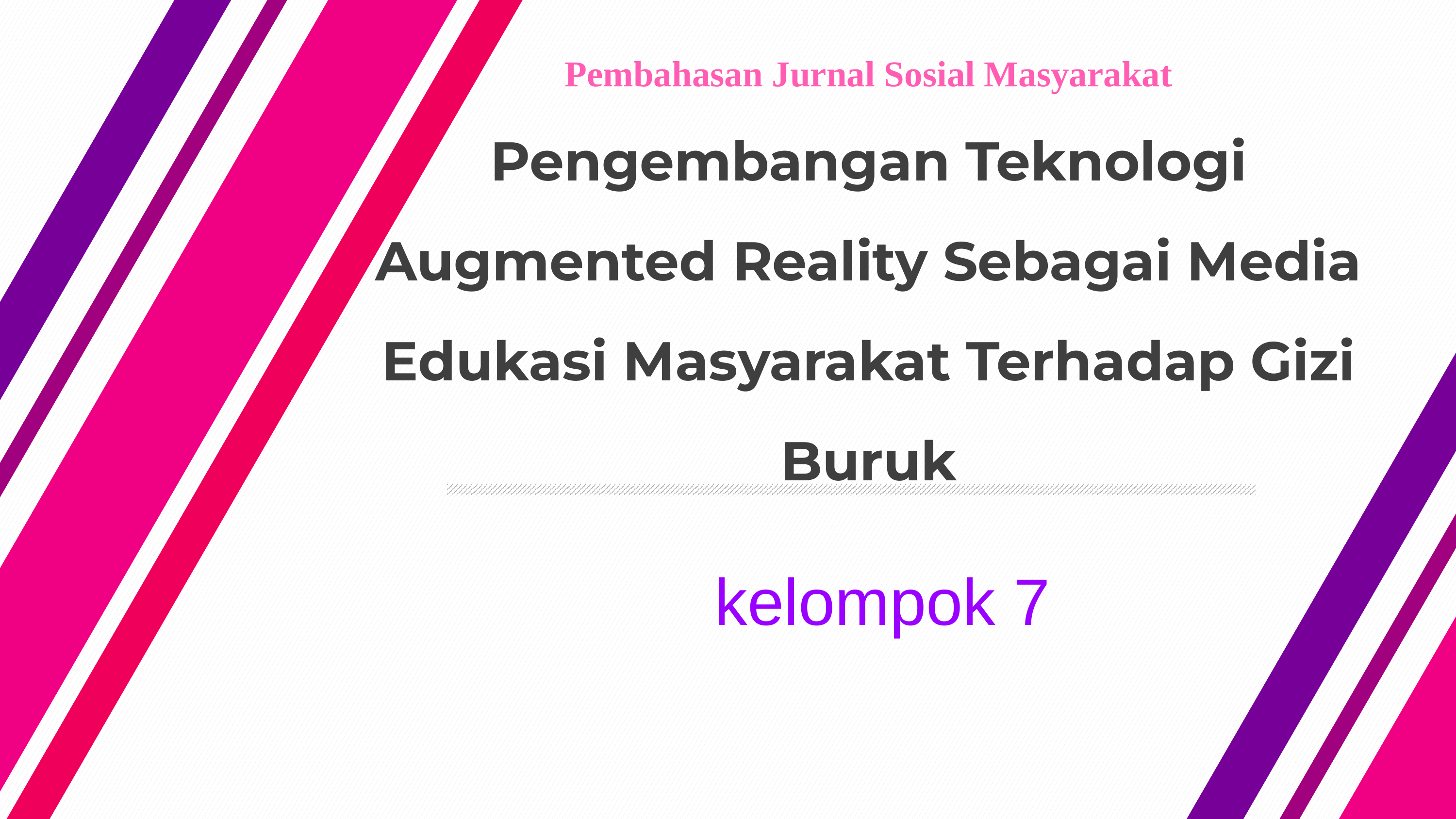

# Pembahasan Jurnal Sosial Masyarakat Pengembangan Teknologi Augmented Reality Sebagai Media Edukasi Masyarakat Terhadap Gizi Buruk
kelompok 7